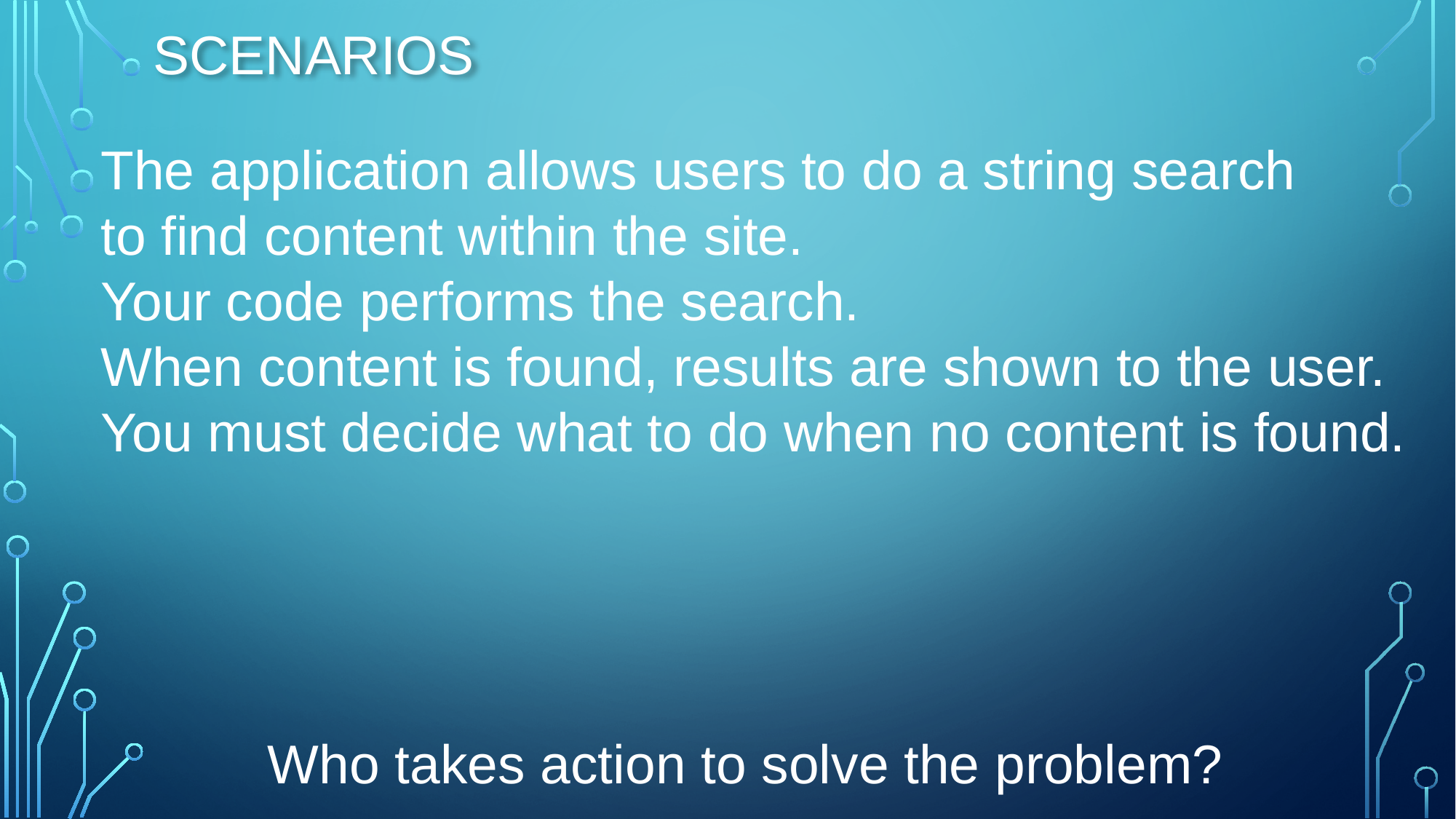

# Scenarios
The application allows users to do a string search
to find content within the site.
Your code performs the search.
When content is found, results are shown to the user.
You must decide what to do when no content is found.
Who takes action to solve the problem?